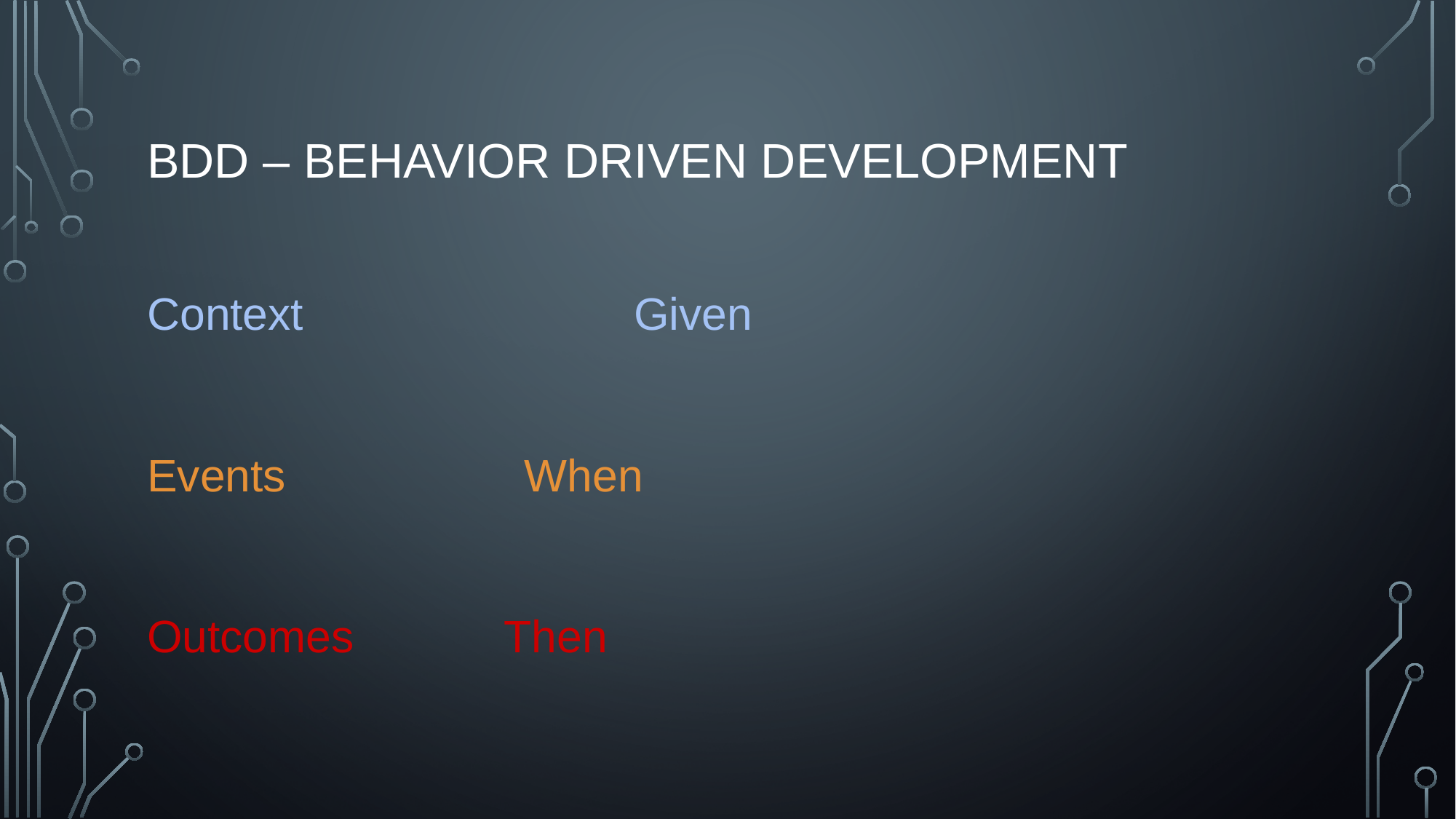

# BDD – BEHAVIOR DRIVEN DEVELOPMENT
Context			    Given

Events                   When

Outcomes            Then